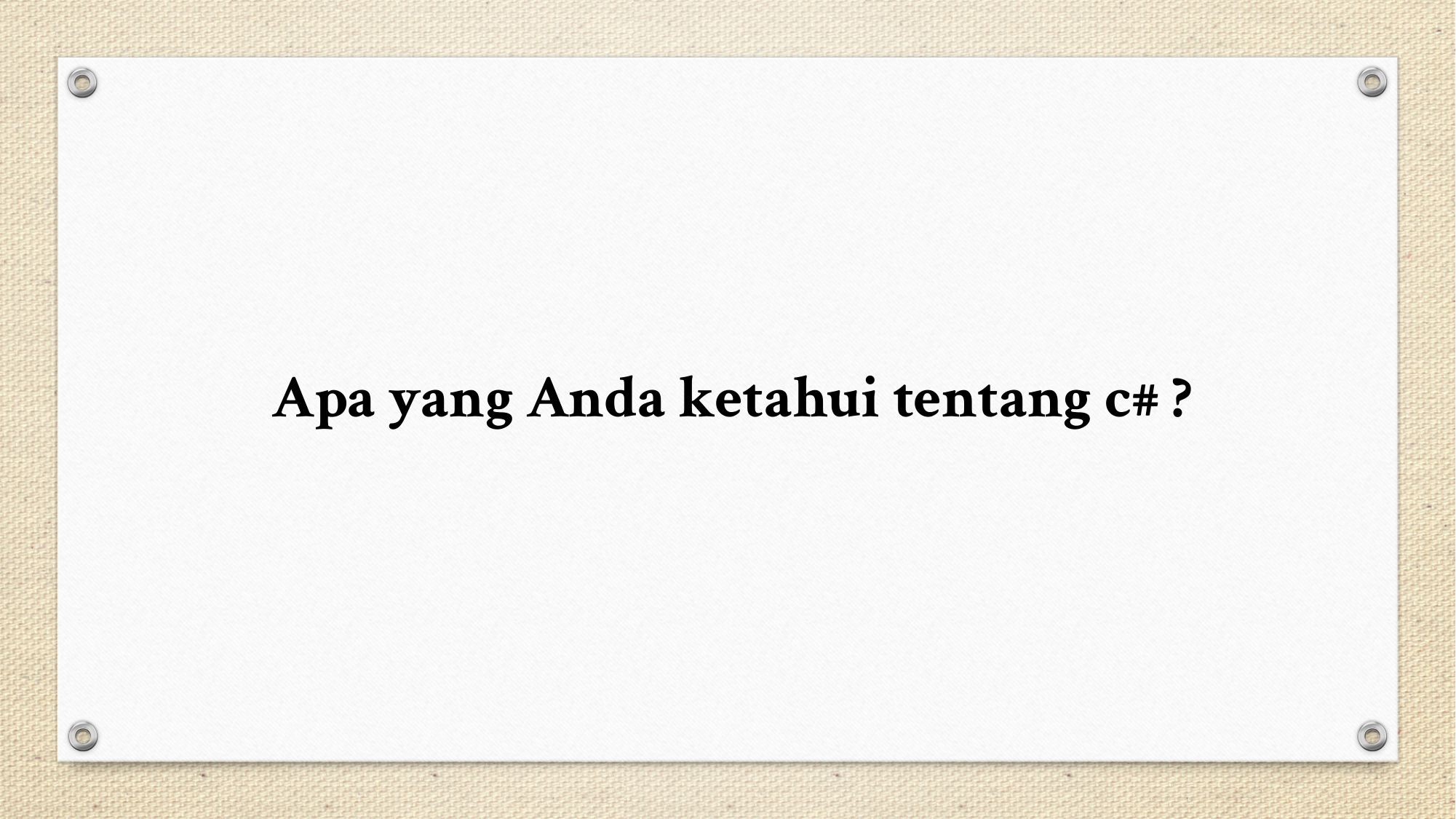

Apa yang Anda ketahui tentang c# ?